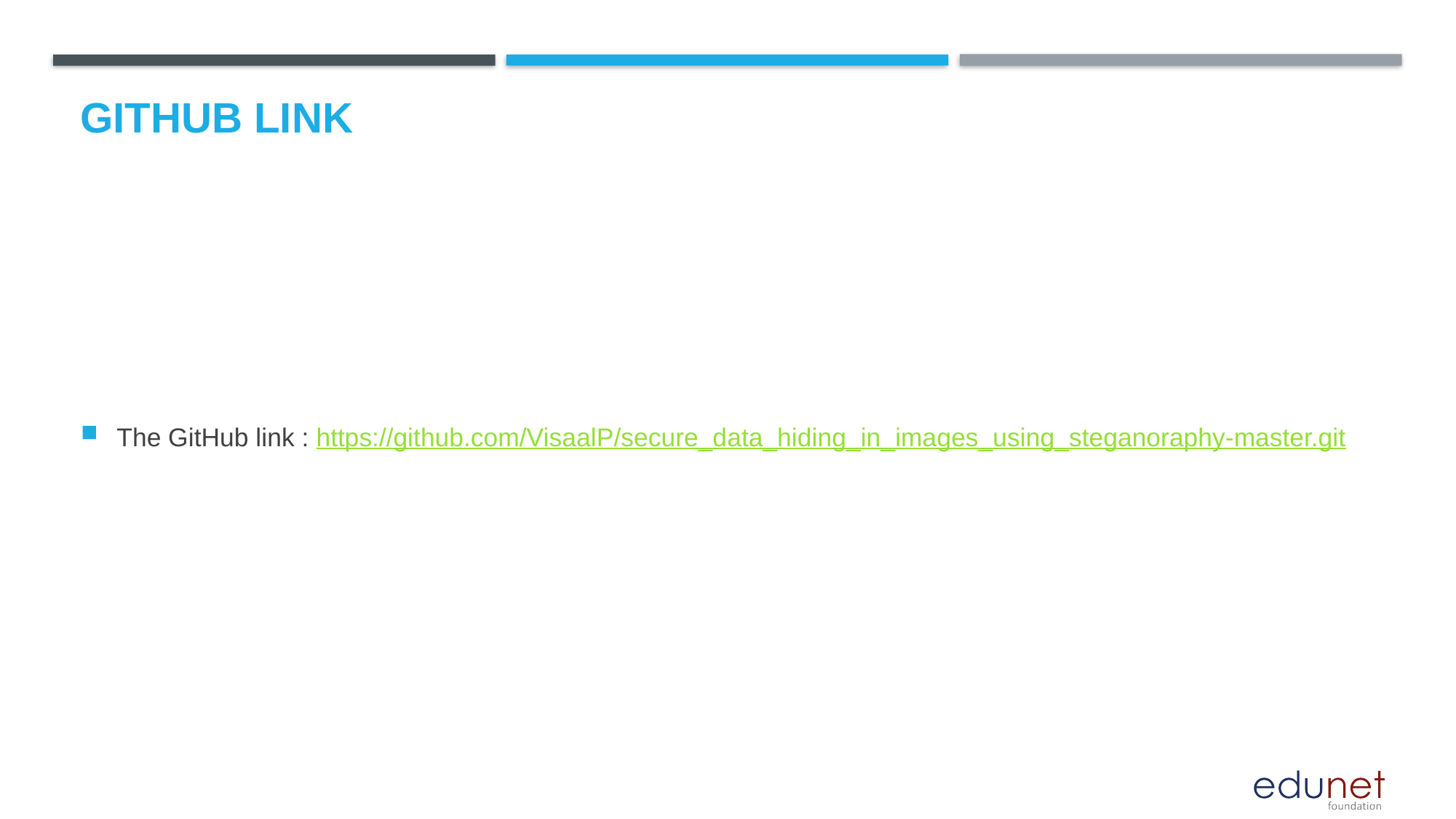

# GitHub Link
The GitHub link : https://github.com/VisaalP/secure_data_hiding_in_images_using_steganoraphy-master.git